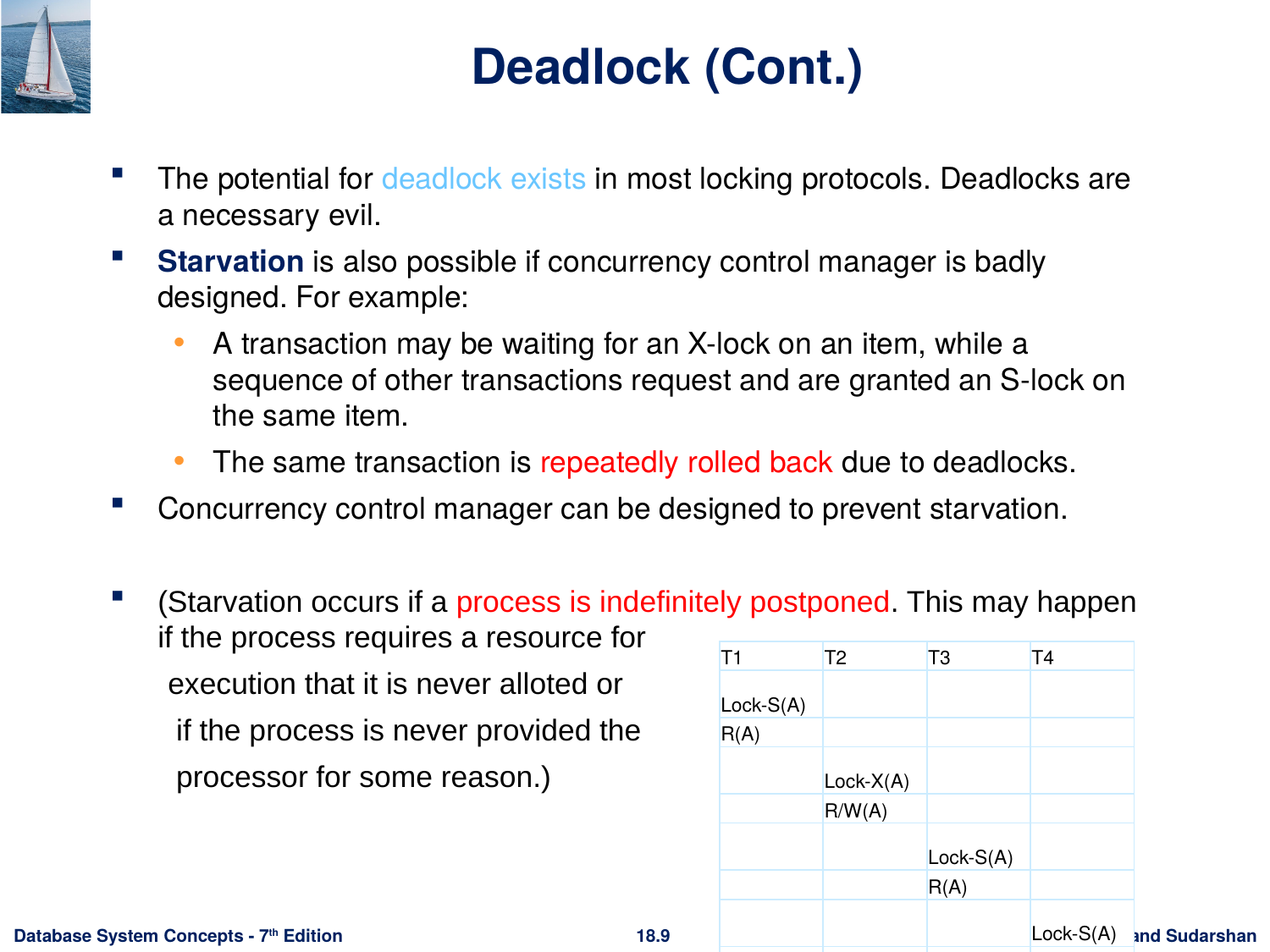

# Deadlock (Cont.)
The potential for deadlock exists in most locking protocols. Deadlocks are a necessary evil.
Starvation is also possible if concurrency control manager is badly designed. For example:
A transaction may be waiting for an X-lock on an item, while a sequence of other transactions request and are granted an S-lock on the same item.
The same transaction is repeatedly rolled back due to deadlocks.
Concurrency control manager can be designed to prevent starvation.

(Starvation occurs if a process is indefinitely postponed. This may happen if the process requires a resource for
       execution that it is never alloted or
        if the process is never provided the
        processor for some reason.)
| T1 | T2 | T3 | T4 |
| --- | --- | --- | --- |
| Lock-S(A) |  |  |  |
| R(A) |  |  |  |
|  | Lock-X(A) |  |  |
|  | R/W(A) |  |  |
|  |  | Lock-S(A) |  |
|  |  | R(A) |  |
|  |  |  | Lock-S(A) |
|  |  |  | R(A) |